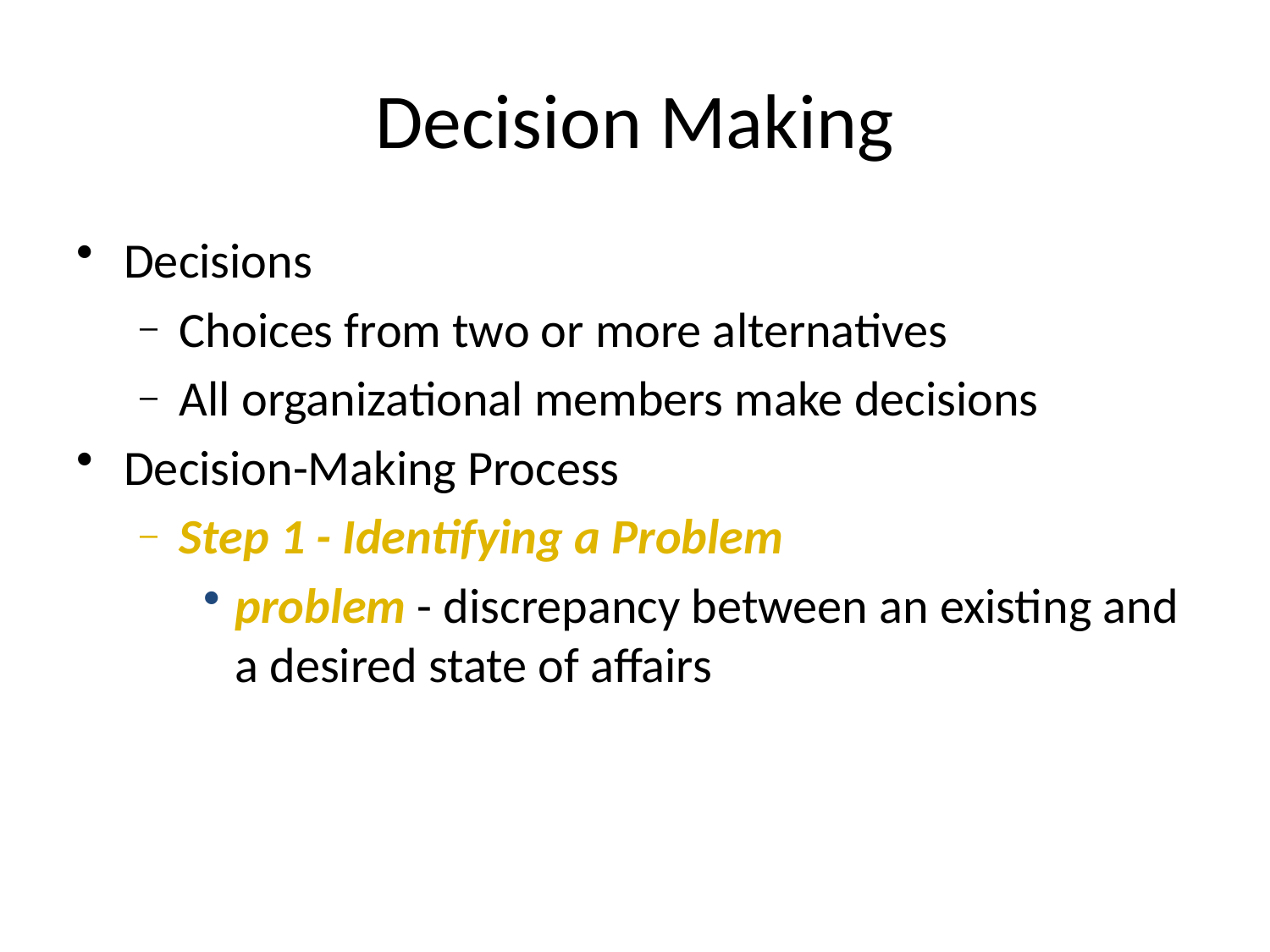

# Decision Making
Decisions
Choices from two or more alternatives
All organizational members make decisions
Decision-Making Process
Step 1 - Identifying a Problem
problem - discrepancy between an existing and a desired state of affairs